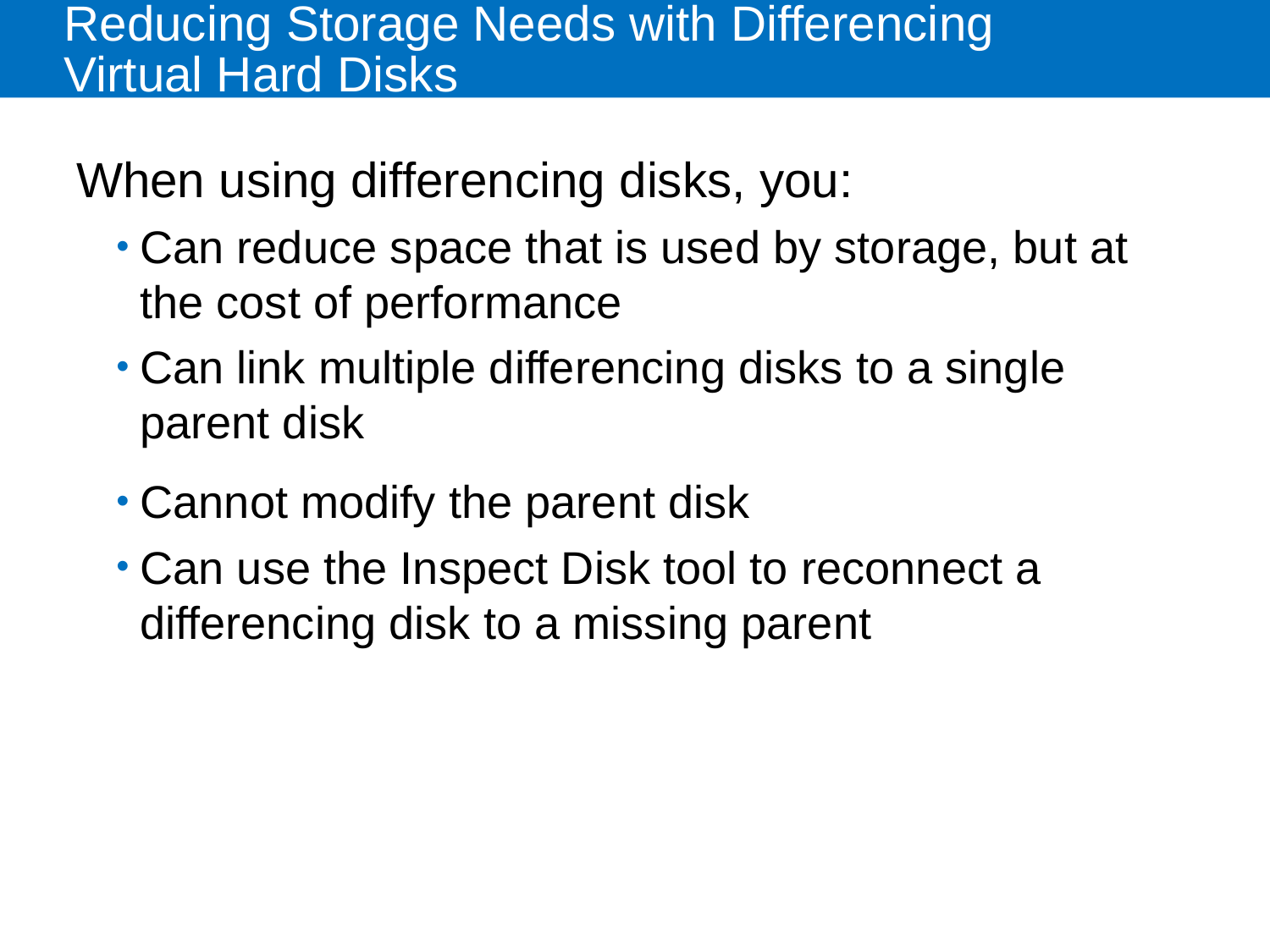

# Reducing Storage Needs with Differencing Virtual Hard Disks
When using differencing disks, you:
Can reduce space that is used by storage, but at the cost of performance
Can link multiple differencing disks to a single parent disk
Cannot modify the parent disk
Can use the Inspect Disk tool to reconnect a differencing disk to a missing parent